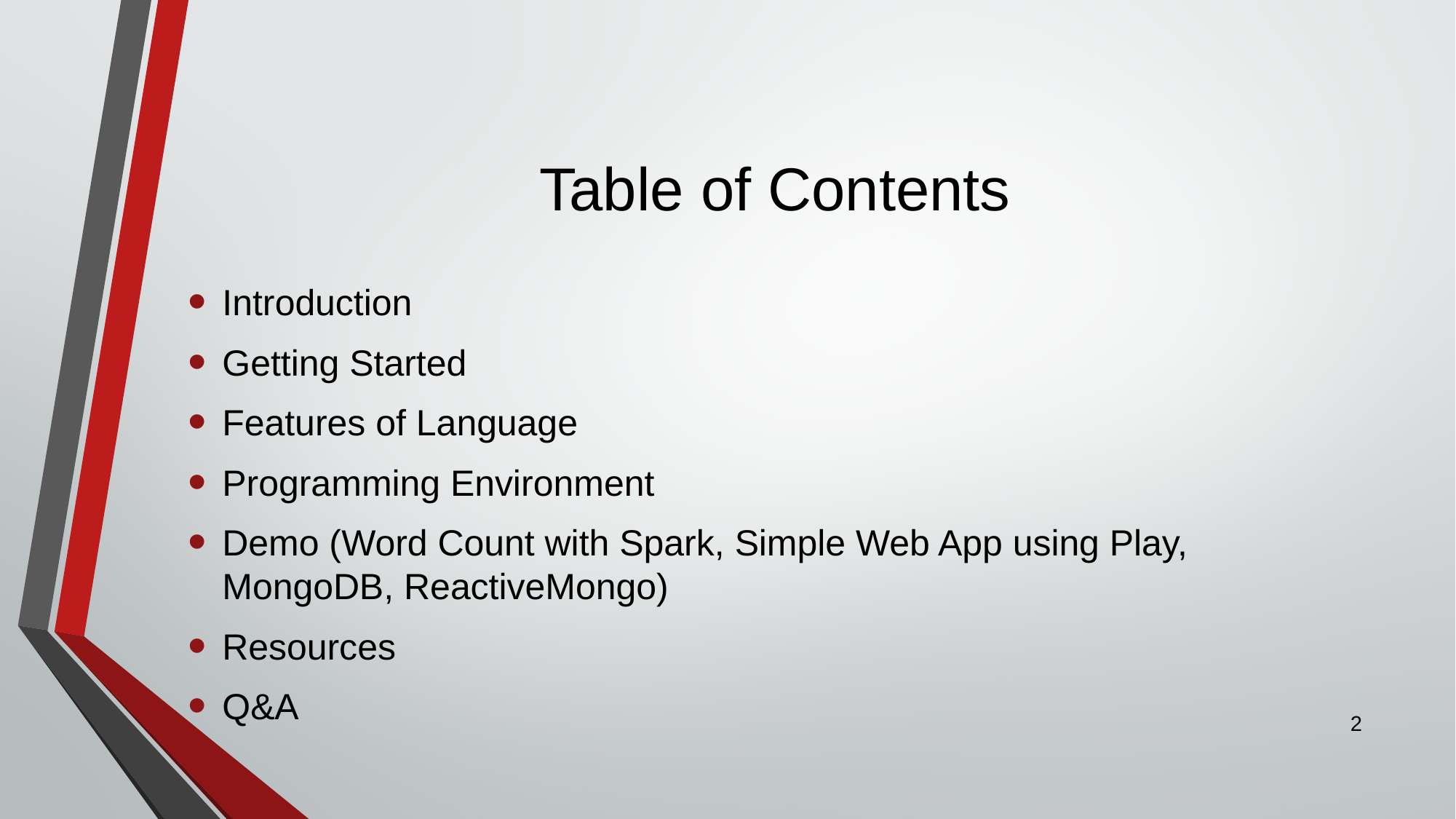

# Table of Contents
Introduction
Getting Started
Features of Language
Programming Environment
Demo (Word Count with Spark, Simple Web App using Play, MongoDB, ReactiveMongo)
Resources
Q&A
2